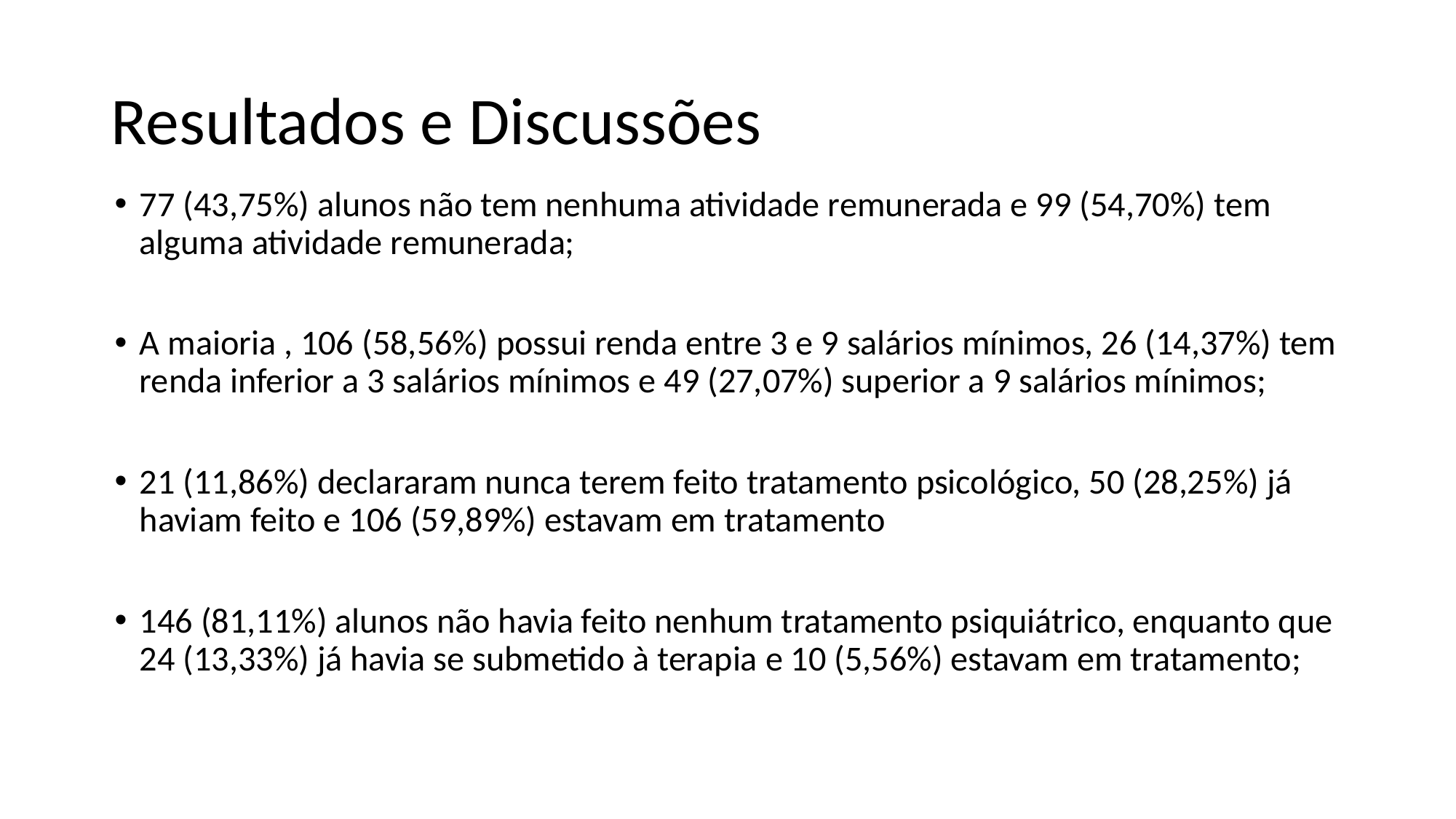

Resultados e Discussões
77 (43,75%) alunos não tem nenhuma atividade remunerada e 99 (54,70%) tem alguma atividade remunerada;

A maioria , 106 (58,56%) possui renda entre 3 e 9 salários mínimos, 26 (14,37%) tem renda inferior a 3 salários mínimos e 49 (27,07%) superior a 9 salários mínimos;

21 (11,86%) declararam nunca terem feito tratamento psicológico, 50 (28,25%) já haviam feito e 106 (59,89%) estavam em tratamento

146 (81,11%) alunos não havia feito nenhum tratamento psiquiátrico, enquanto que 24 (13,33%) já havia se submetido à terapia e 10 (5,56%) estavam em tratamento;